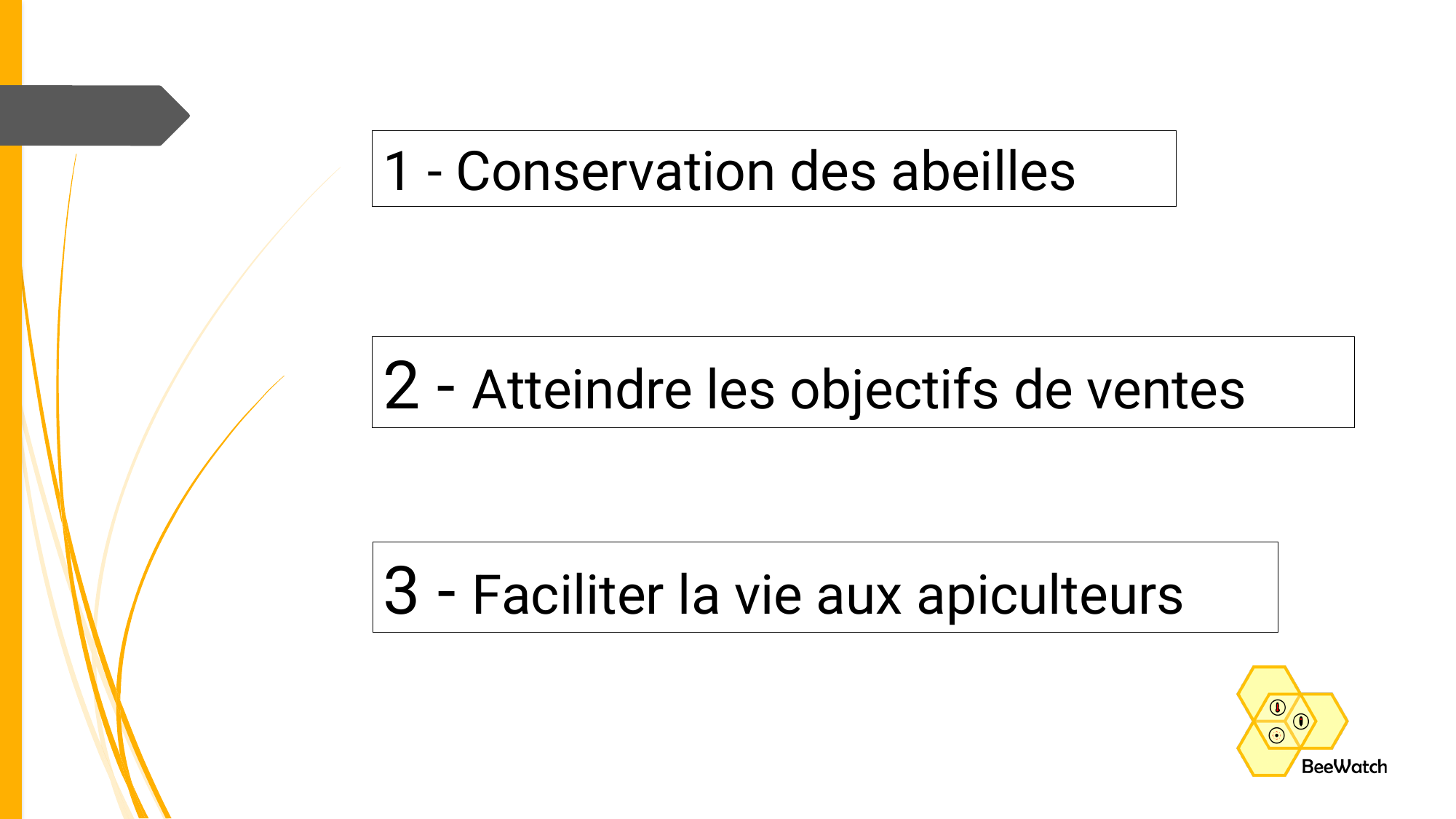

1 - Conservation des abeilles
2 - Atteindre les objectifs de ventes
3 - Faciliter la vie aux apiculteurs